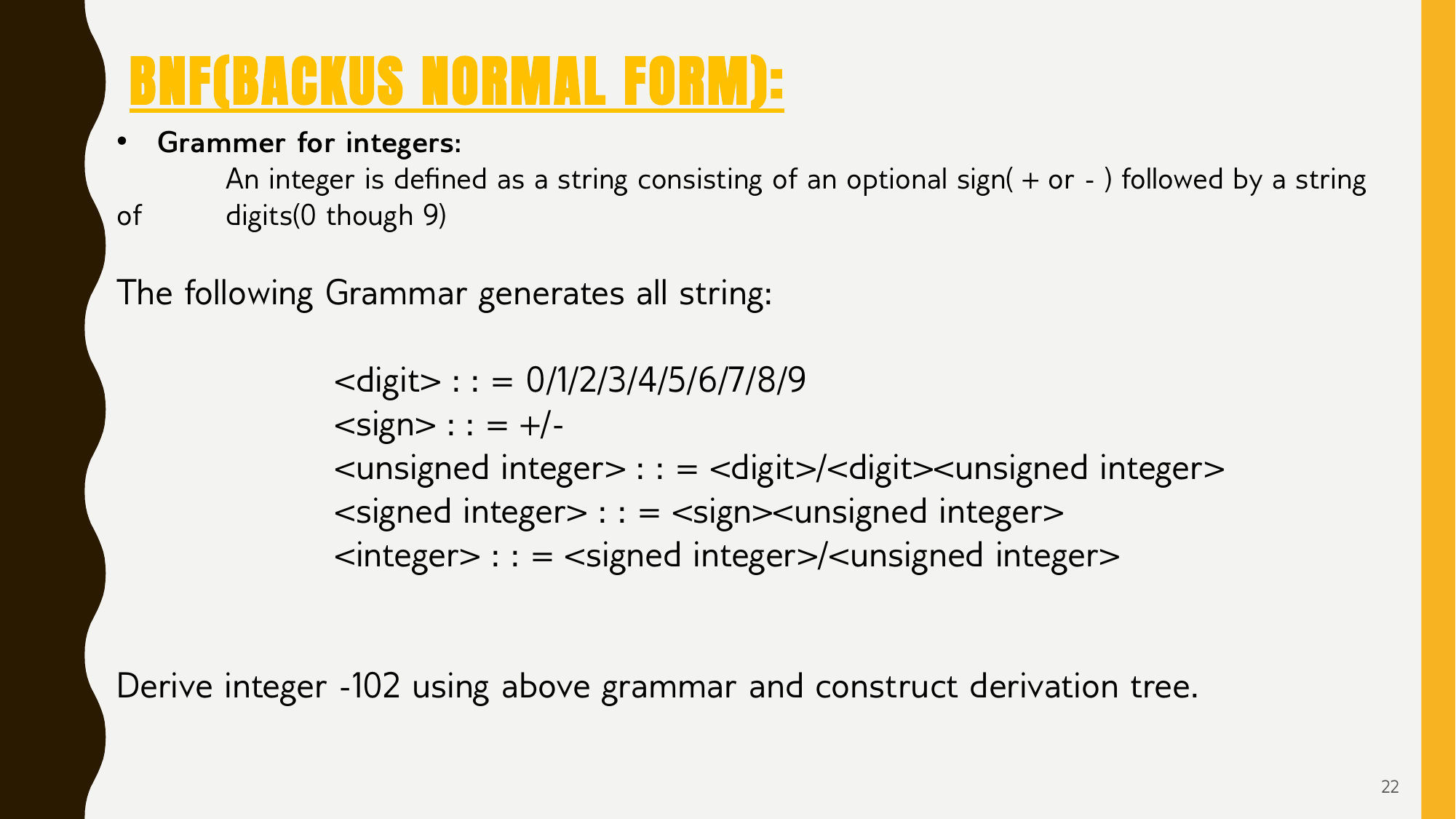

# BNF(Backus Normal Form):
Grammer for integers:
	An integer is defined as a string consisting of an optional sign( + or - ) followed by a string of 	digits(0 though 9)

The following Grammar generates all string:

		<digit> : : = 0/1/2/3/4/5/6/7/8/9
		<sign> : : = +/-
		<unsigned integer> : : = <digit>/<digit><unsigned integer>
		<signed integer> : : = <sign><unsigned integer>
		<integer> : : = <signed integer>/<unsigned integer>

Derive integer -102 using above grammar and construct derivation tree.

22